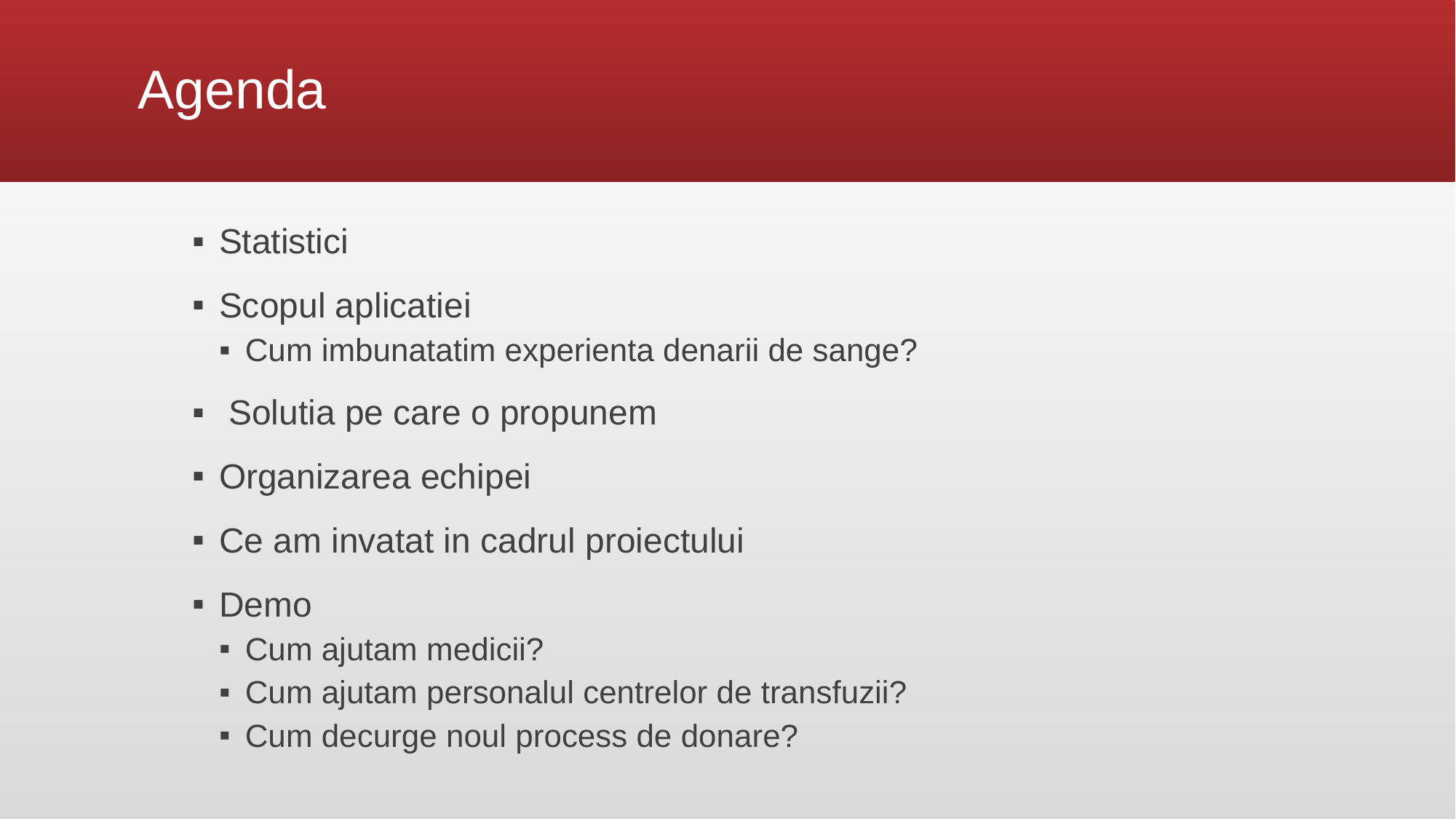

# Agenda
Statistici
Scopul aplicatiei
Cum imbunatatim experienta denarii de sange?
 Solutia pe care o propunem
Organizarea echipei
Ce am invatat in cadrul proiectului
Demo
Cum ajutam medicii?
Cum ajutam personalul centrelor de transfuzii?
Cum decurge noul process de donare?